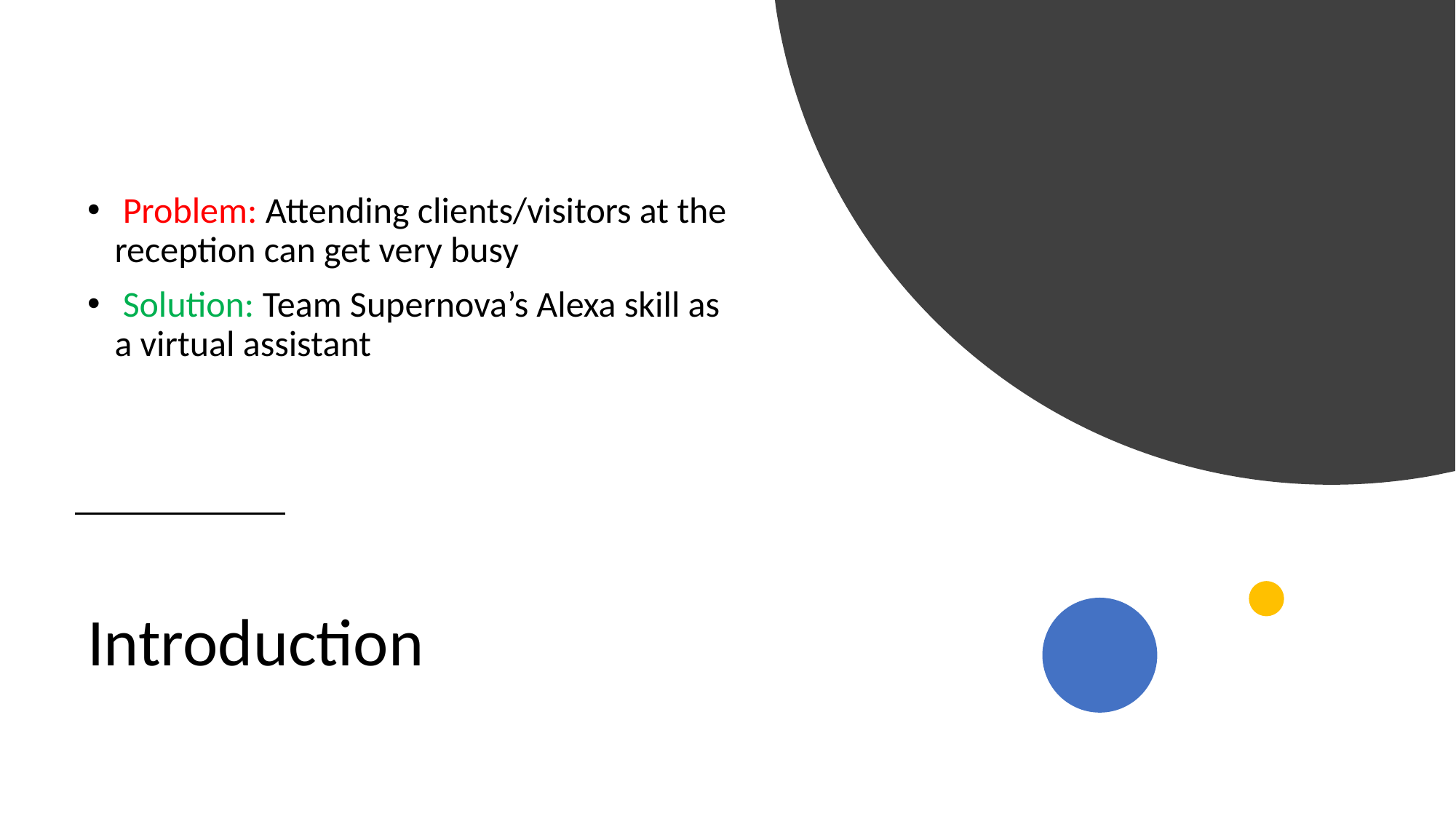

Problem: Attending clients/visitors at the reception can get very busy
 Solution: Team Supernova’s Alexa skill as a virtual assistant
# Introduction